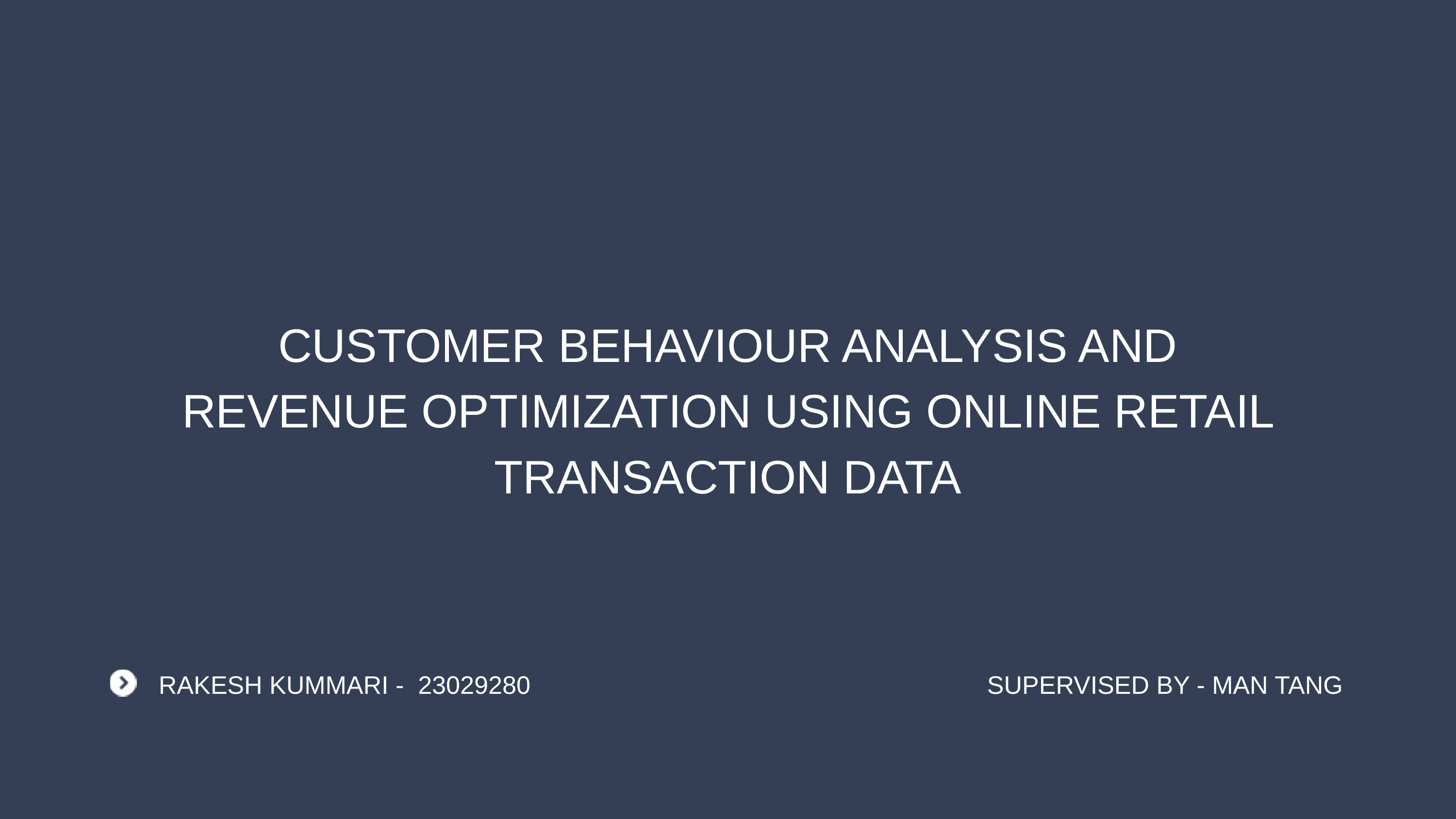

CUSTOMER BEHAVIOUR ANALYSIS AND REVENUE OPTIMIZATION USING ONLINE RETAIL TRANSACTION DATA
RAKESH KUMMARI -  23029280
SUPERVISED BY - MAN TANG